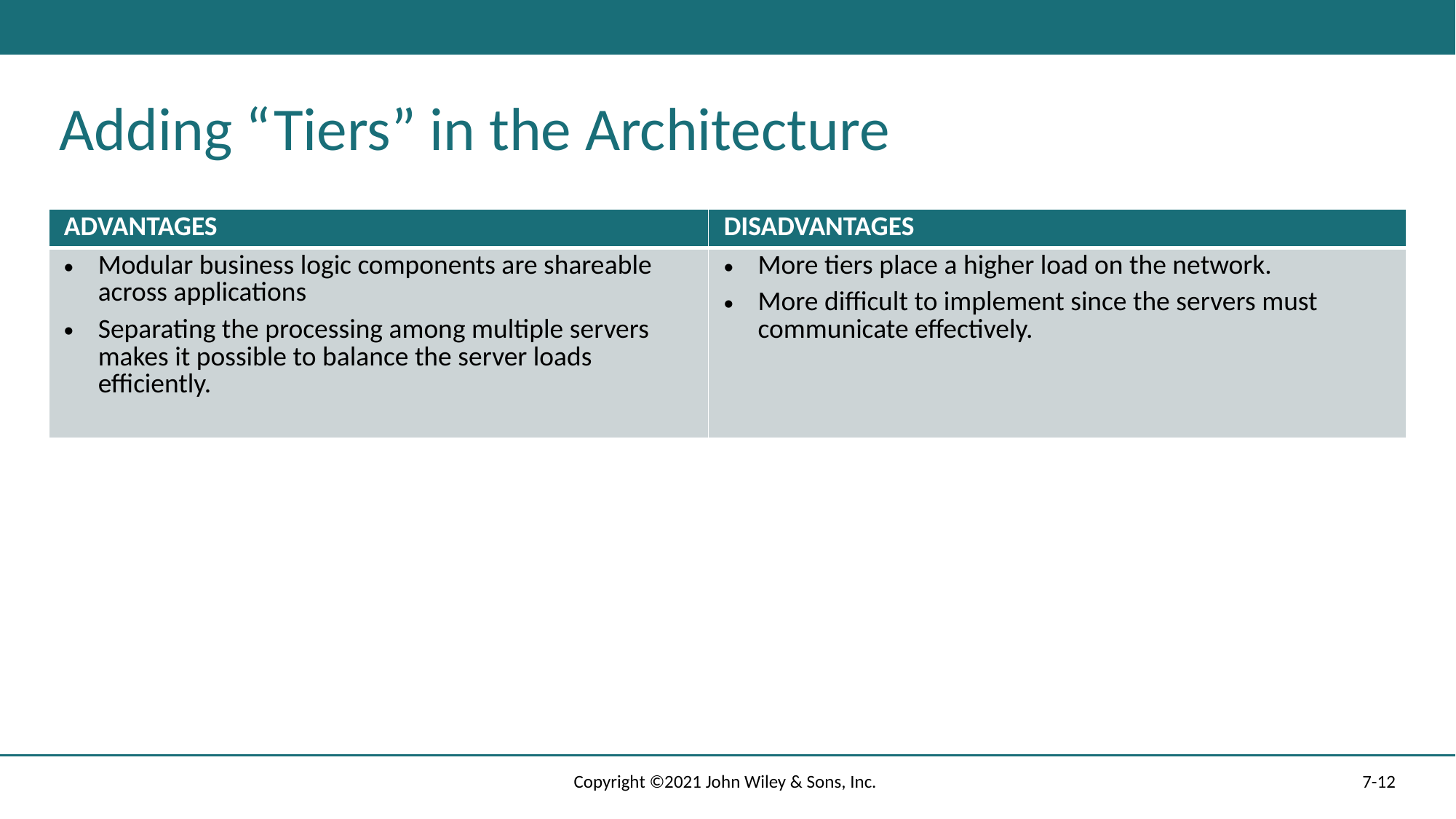

# Adding “Tiers” in the Architecture
| ADVANTAGES | DISADVANTAGES |
| --- | --- |
| Modular business logic components are shareable across applications Separating the processing among multiple servers makes it possible to balance the server loads efficiently. | More tiers place a higher load on the network. More difficult to implement since the servers must communicate effectively. |
Copyright ©2021 John Wiley & Sons, Inc.
7-12